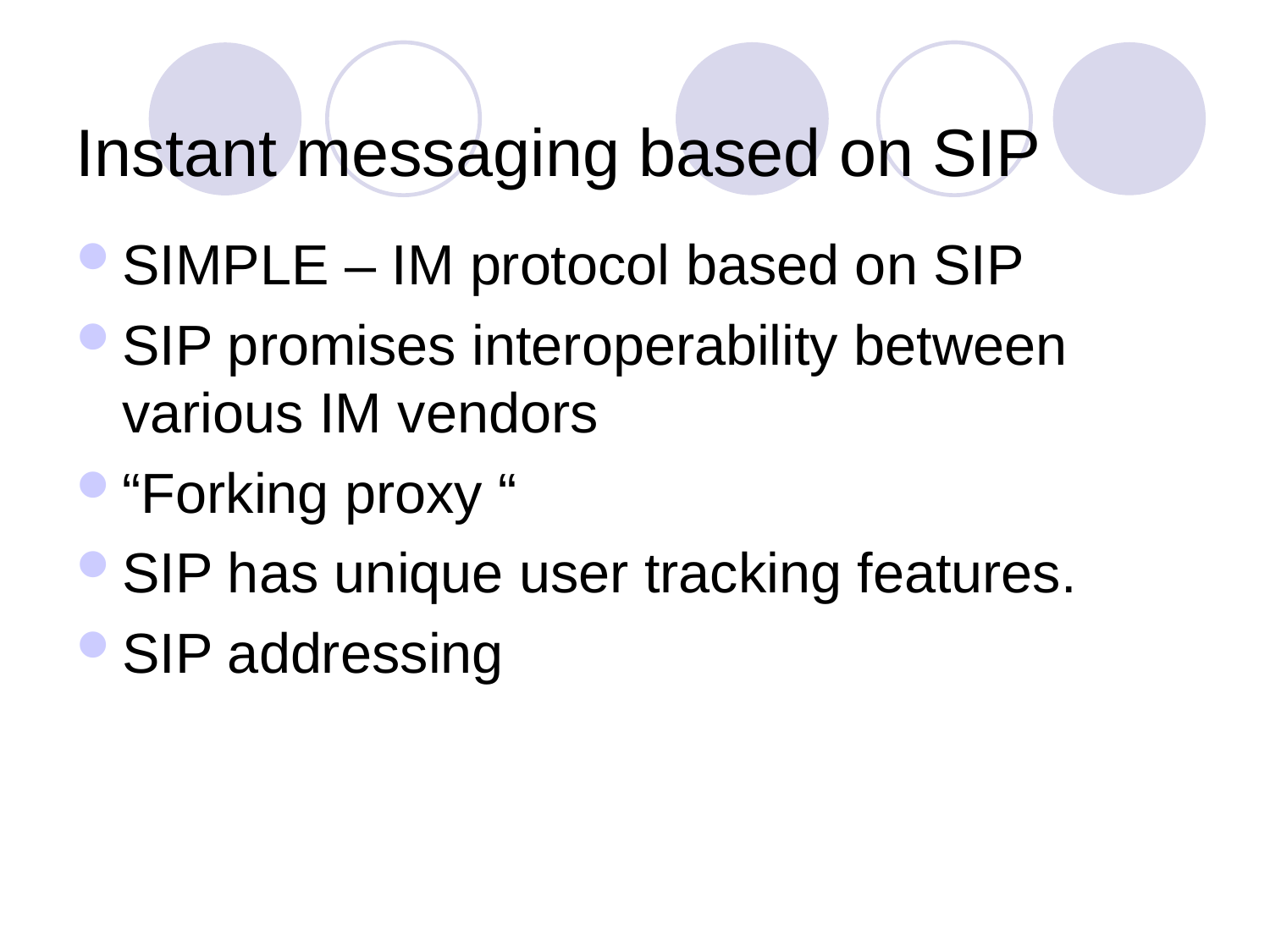

Instant messaging based on SIP
SIMPLE – IM protocol based on SIP
SIP promises interoperability between various IM vendors
“Forking proxy “
SIP has unique user tracking features.
SIP addressing